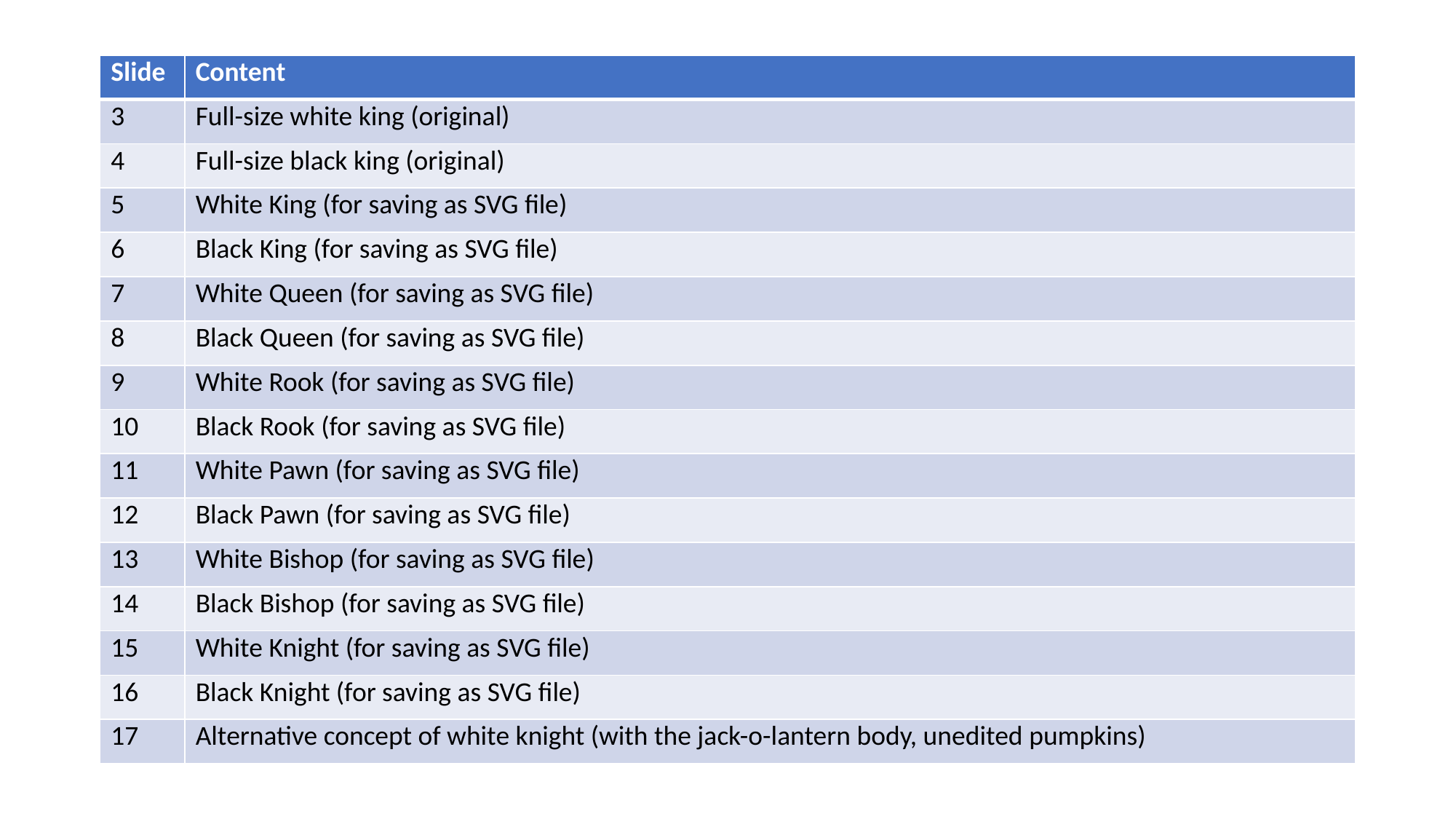

| Slide | Content |
| --- | --- |
| 3 | Full-size white king (original) |
| 4 | Full-size black king (original) |
| 5 | White King (for saving as SVG file) |
| 6 | Black King (for saving as SVG file) |
| 7 | White Queen (for saving as SVG file) |
| 8 | Black Queen (for saving as SVG file) |
| 9 | White Rook (for saving as SVG file) |
| 10 | Black Rook (for saving as SVG file) |
| 11 | White Pawn (for saving as SVG file) |
| 12 | Black Pawn (for saving as SVG file) |
| 13 | White Bishop (for saving as SVG file) |
| 14 | Black Bishop (for saving as SVG file) |
| 15 | White Knight (for saving as SVG file) |
| 16 | Black Knight (for saving as SVG file) |
| 17 | Alternative concept of white knight (with the jack-o-lantern body, unedited pumpkins) |